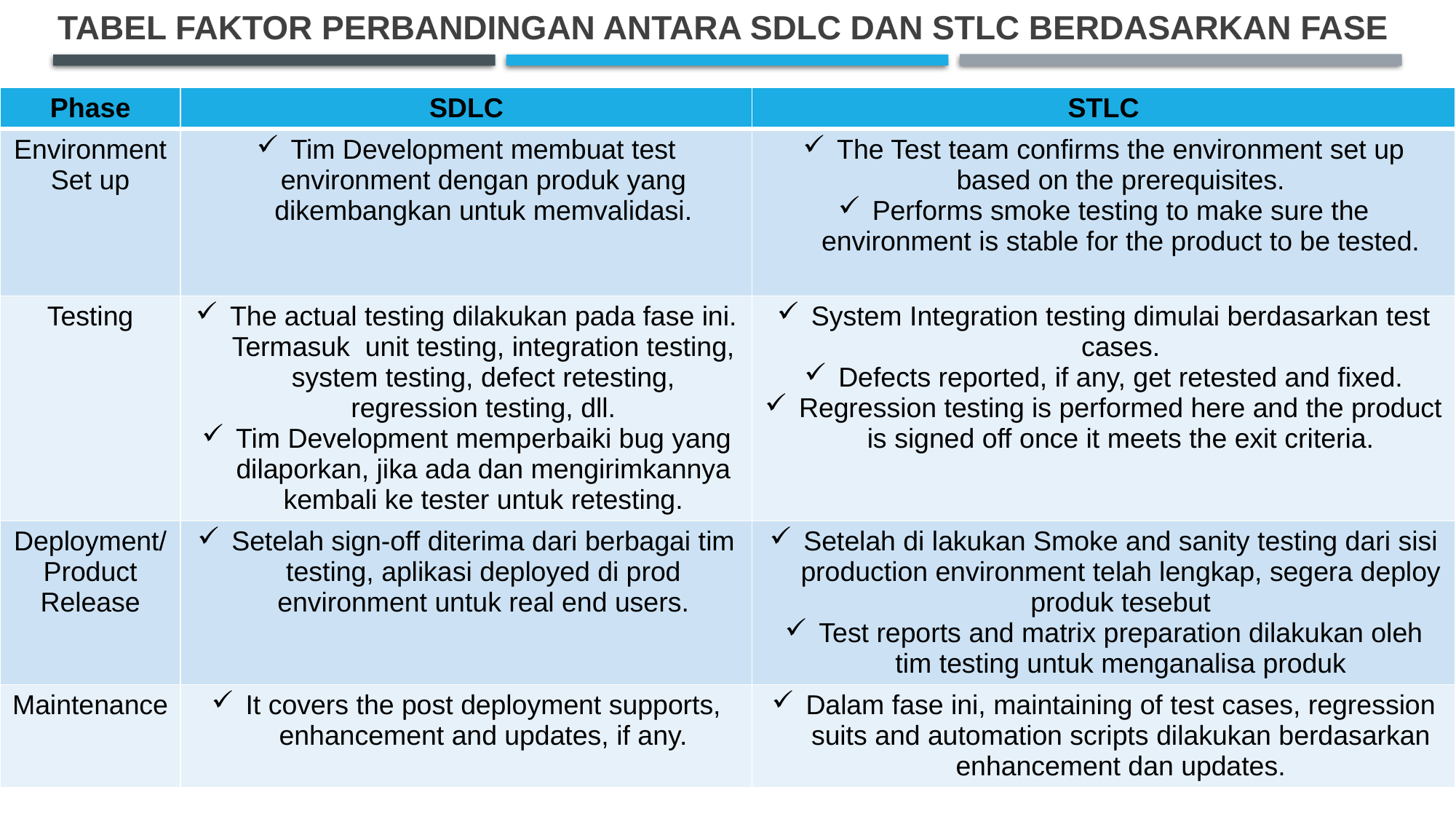

# Tabel faktor perbandingan antara SDLC dan STLC berdasarkan fase
| Phase | SDLC | STLC |
| --- | --- | --- |
| Environment Set up | Tim Development membuat test environment dengan produk yang dikembangkan untuk memvalidasi. | The Test team confirms the environment set up based on the prerequisites. Performs smoke testing to make sure the environment is stable for the product to be tested. |
| Testing | The actual testing dilakukan pada fase ini. Termasuk unit testing, integration testing, system testing, defect retesting, regression testing, dll. Tim Development memperbaiki bug yang dilaporkan, jika ada dan mengirimkannya kembali ke tester untuk retesting. | System Integration testing dimulai berdasarkan test cases. Defects reported, if any, get retested and fixed. Regression testing is performed here and the product is signed off once it meets the exit criteria. |
| Deployment/ Product Release | Setelah sign-off diterima dari berbagai tim testing, aplikasi deployed di prod environment untuk real end users. | Setelah di lakukan Smoke and sanity testing dari sisi production environment telah lengkap, segera deploy produk tesebut Test reports and matrix preparation dilakukan oleh tim testing untuk menganalisa produk |
| Maintenance | It covers the post deployment supports, enhancement and updates, if any. | Dalam fase ini, maintaining of test cases, regression suits and automation scripts dilakukan berdasarkan enhancement dan updates. |